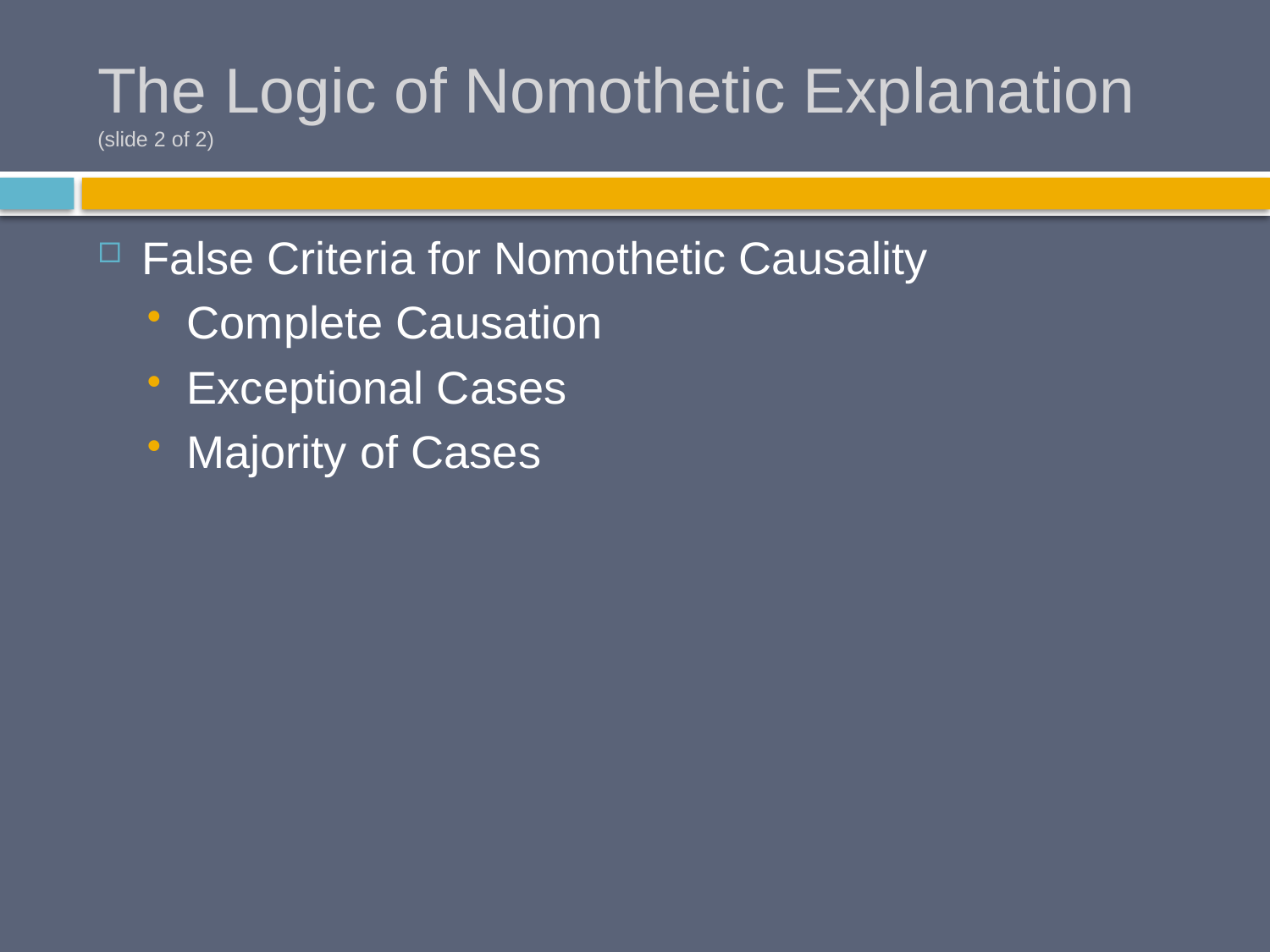

# The Logic of Nomothetic Explanation (slide 2 of 2)
False Criteria for Nomothetic Causality
Complete Causation
Exceptional Cases
Majority of Cases